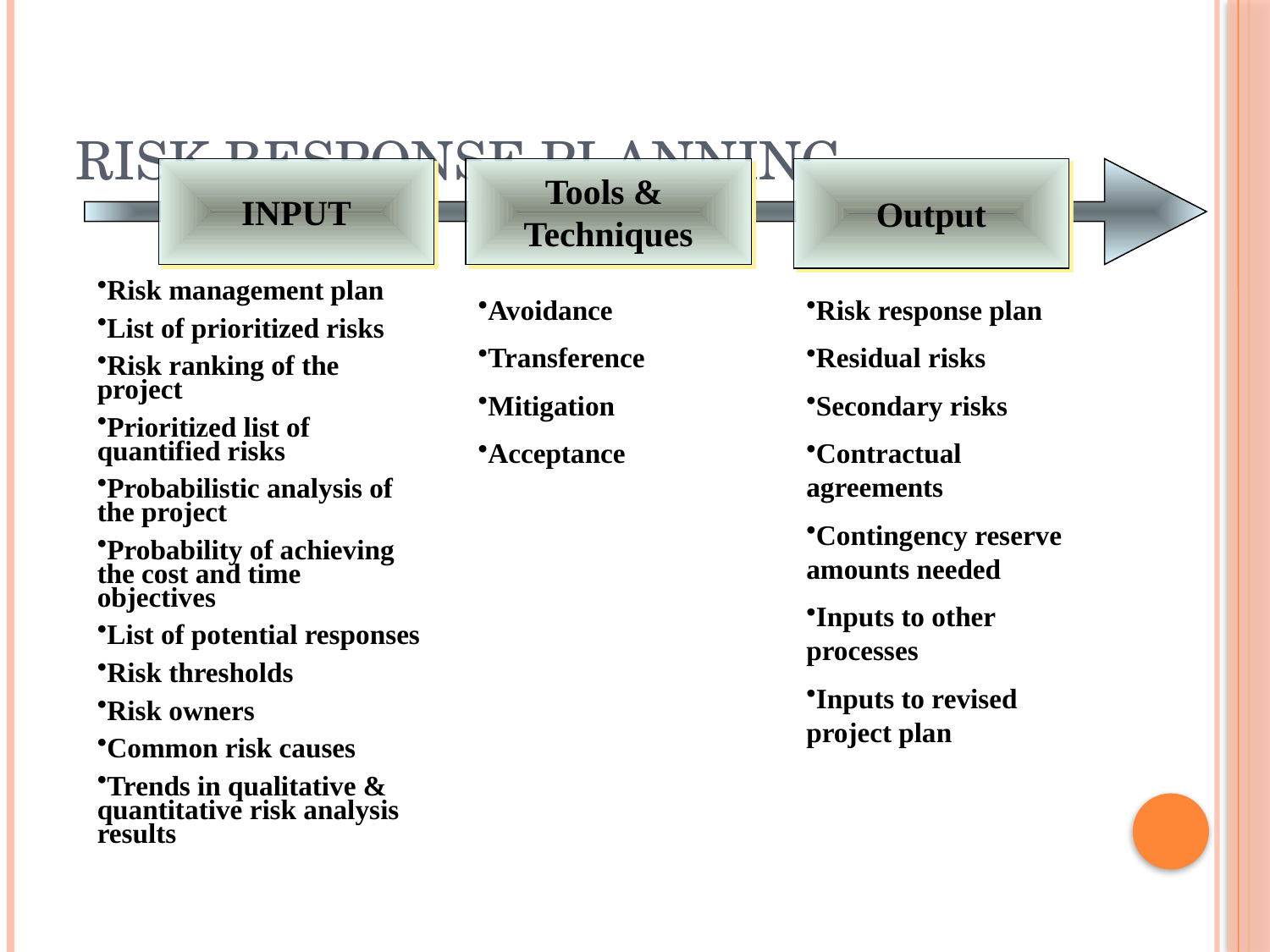

# Risk Response planning

INPUT
Tools &
Techniques
Output

Risk management plan
List of prioritized risks
Risk ranking of the project
Prioritized list of quantified risks
Probabilistic analysis of the project
Probability of achieving the cost and time objectives
List of potential responses
Risk thresholds
Risk owners
Common risk causes
Trends in qualitative &  quantitative risk analysis results

Avoidance
Transference
Mitigation
Acceptance
Risk response plan
Residual risks
Secondary risks
Contractual agreements
Contingency reserve amounts needed
Inputs to other processes
Inputs to revised project plan